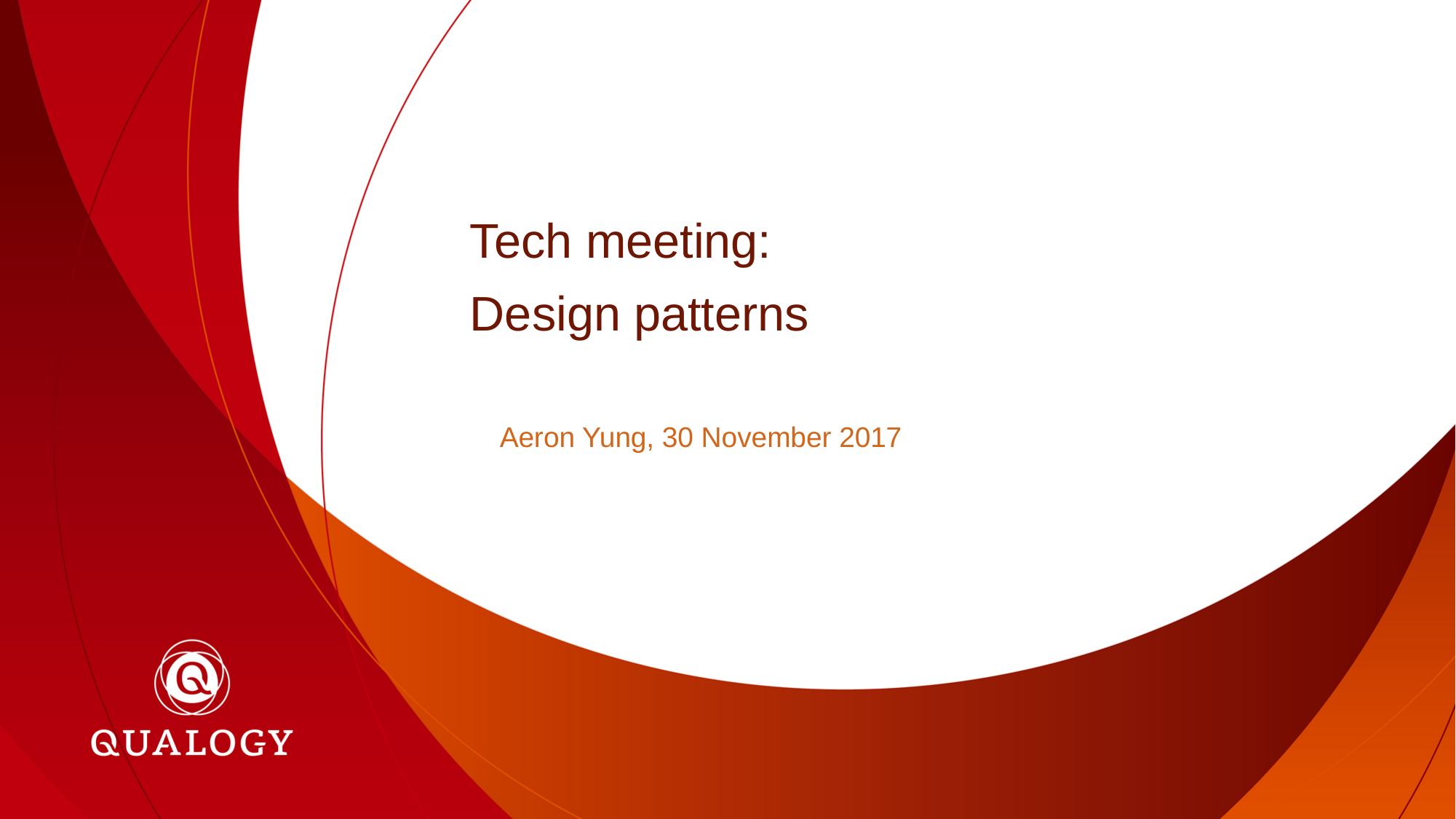

# Tech meeting: Design patterns
Aeron Yung, 30 November 2017